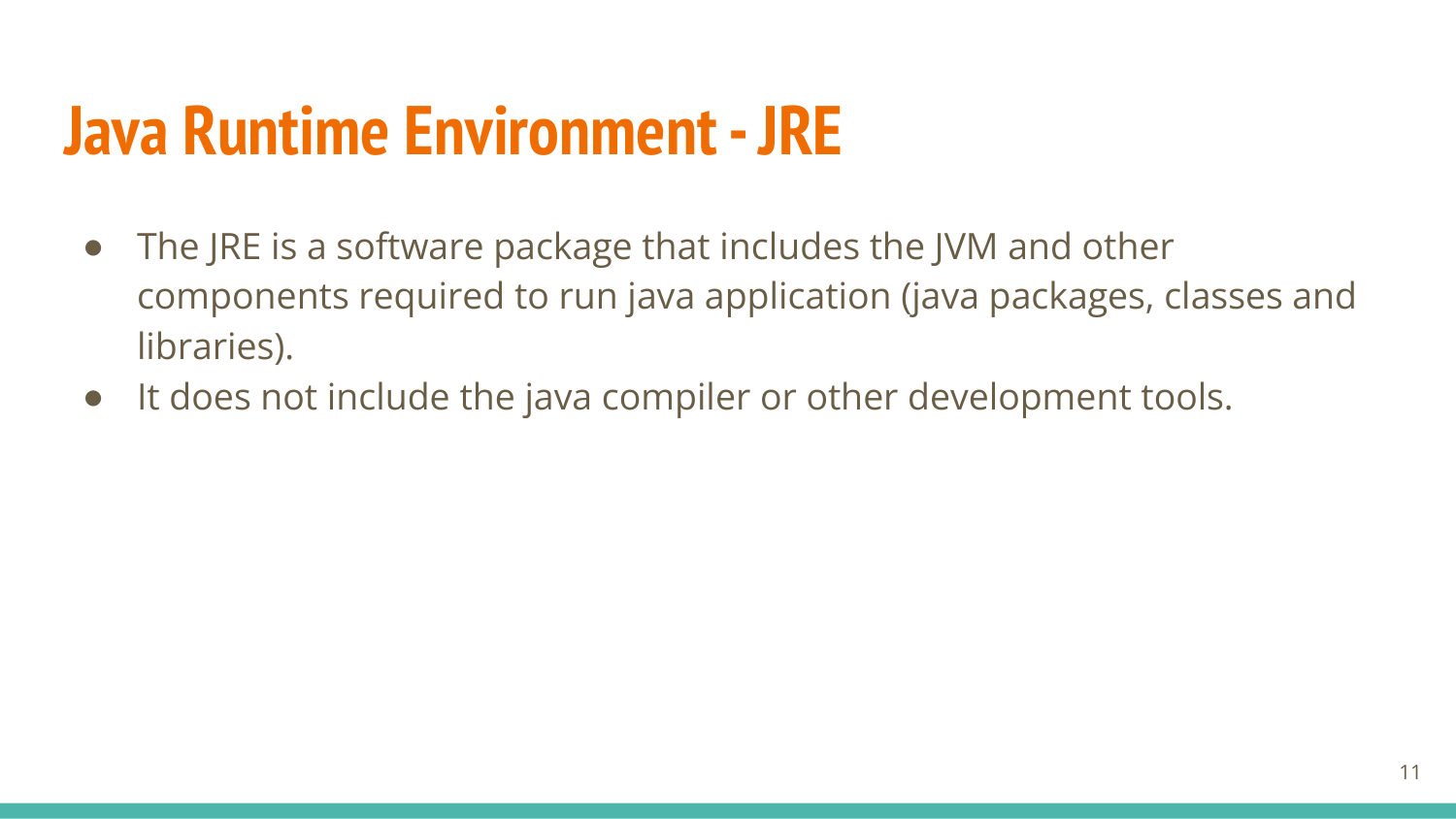

# Java Runtime Environment - JRE
The JRE is a software package that includes the JVM and other components required to run java application (java packages, classes and libraries).
It does not include the java compiler or other development tools.
11